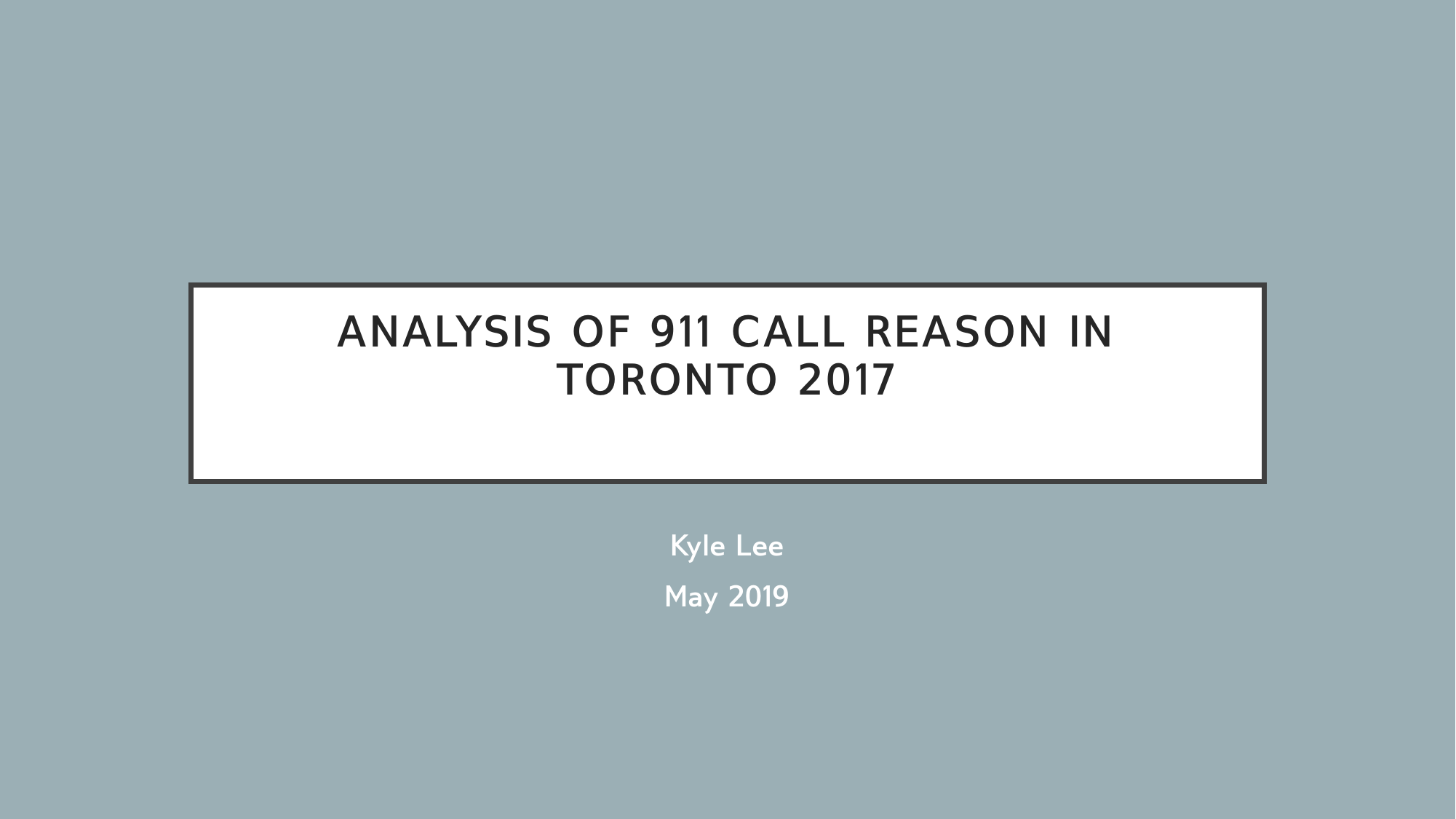

# Analysis of 911 Call Reason in Toronto 2017
Kyle Lee
May 2019